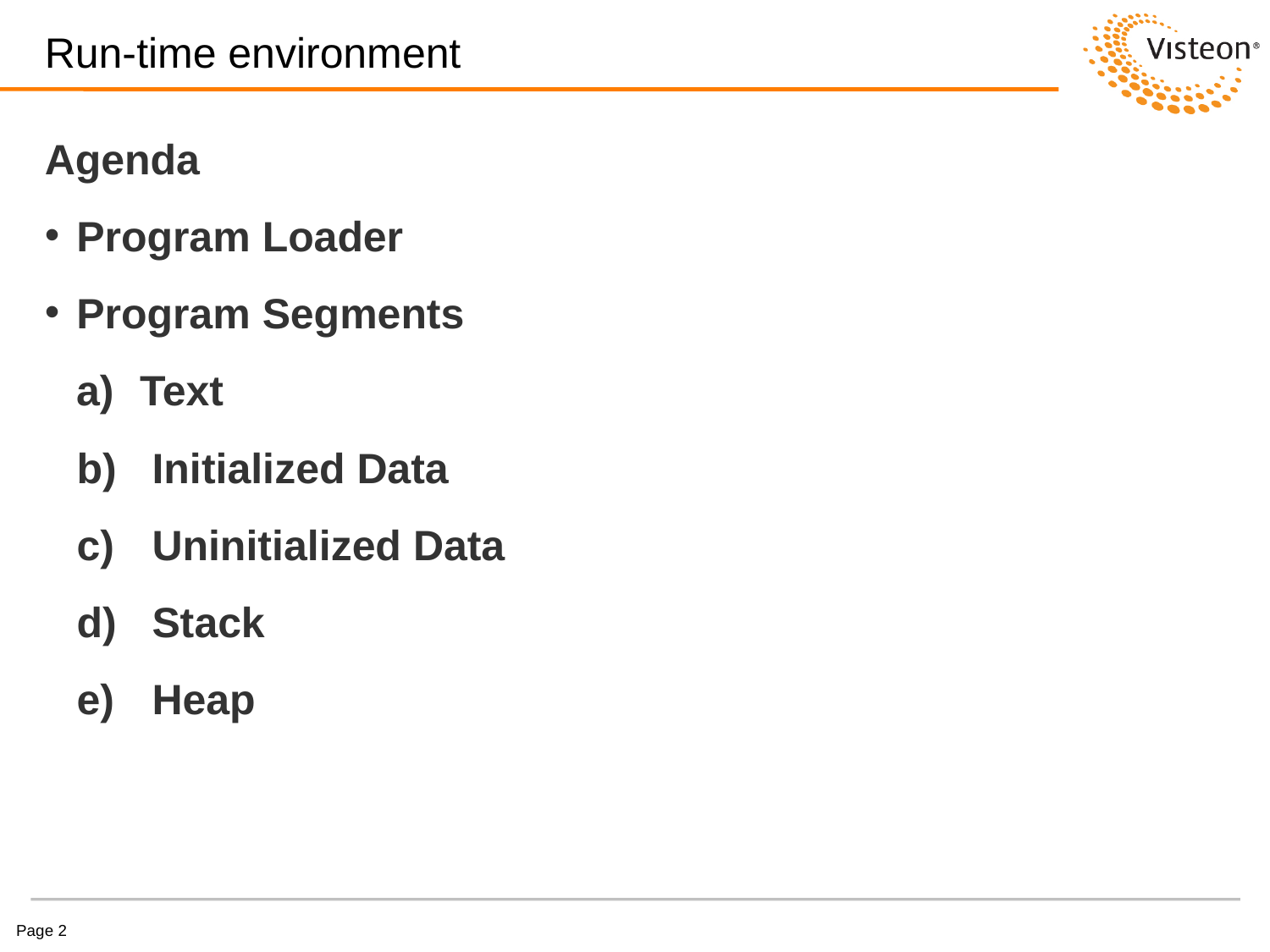

# Run-time environment
Agenda
Program Loader
Program Segments
Text
 Initialized Data
 Uninitialized Data
 Stack
 Heap

Page 2